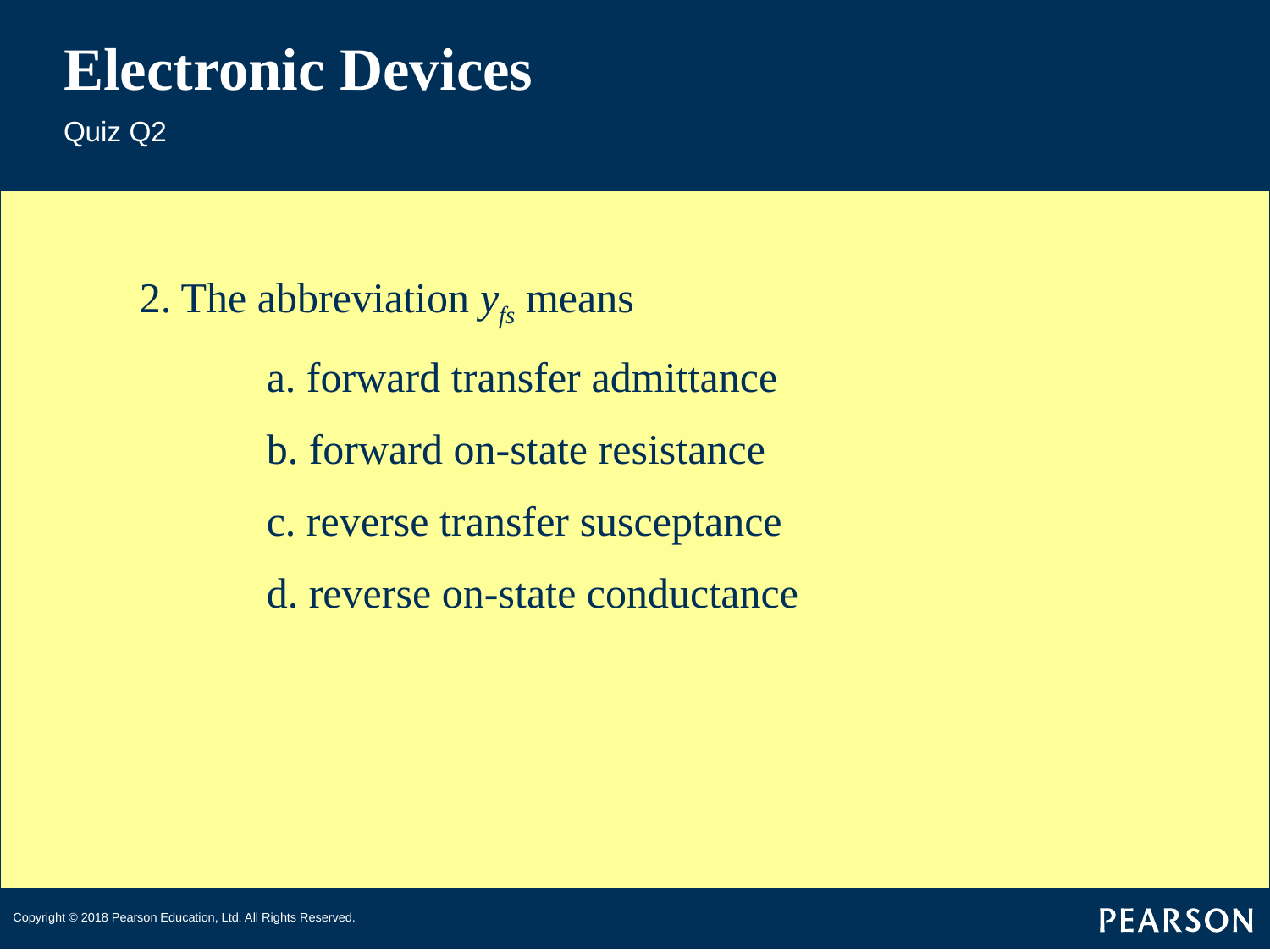

# Electronic Devices
Quiz Q2

2. The abbreviation yfs means
	a. forward transfer admittance
	b. forward on-state resistance
	c. reverse transfer susceptance
	d. reverse on-state conductance